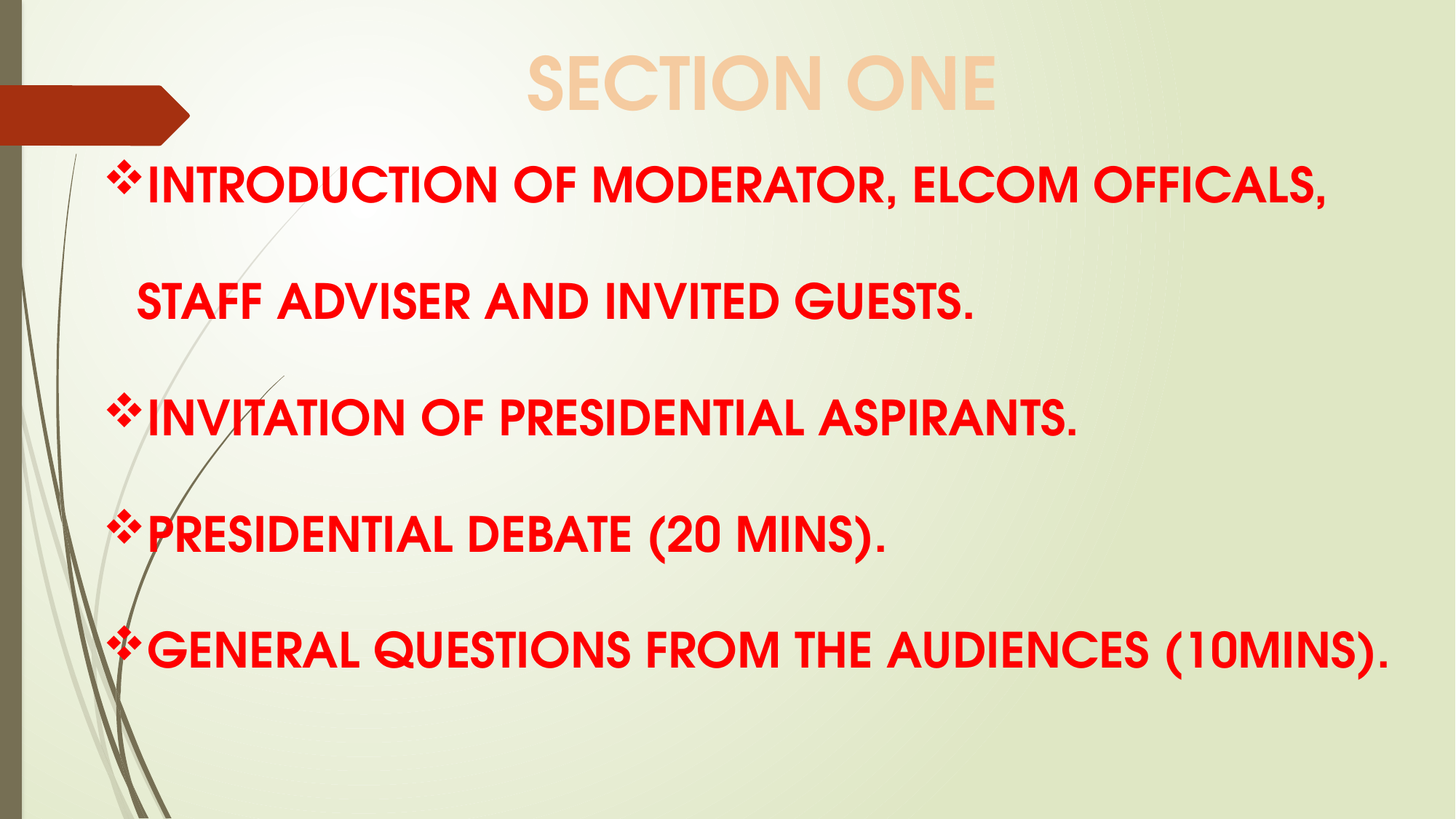

INTRODUCTION OF MODERATOR, ELCOM OFFICALS, STAFF ADVISER AND INVITED GUESTS.
INVITATION OF PRESIDENTIAL ASPIRANTS.
PRESIDENTIAL DEBATE (20 MINS).
GENERAL QUESTIONS FROM THE AUDIENCES (10MINS).
SECTION ONE